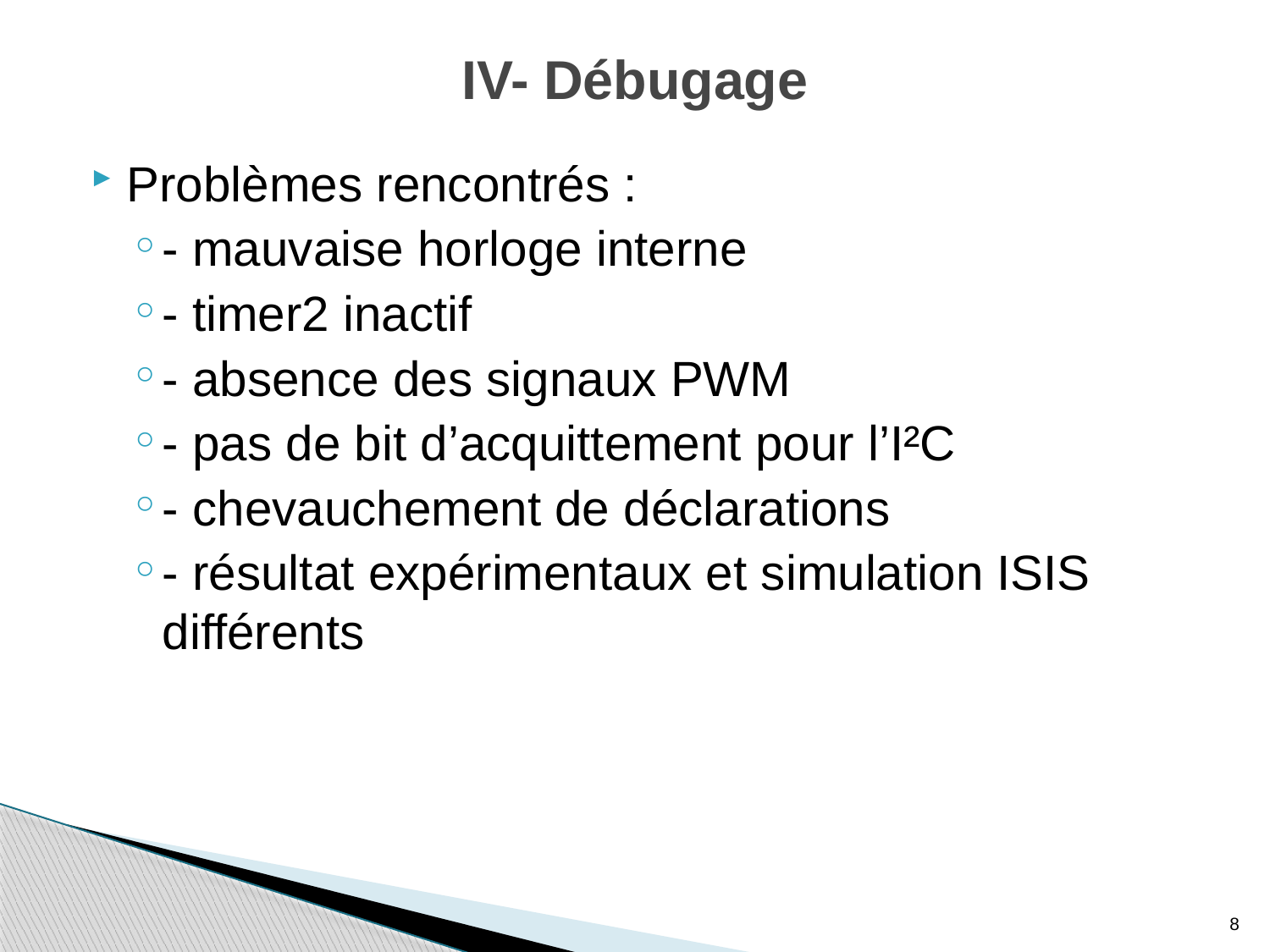

# IV- Débugage
Problèmes rencontrés :
- mauvaise horloge interne
- timer2 inactif
- absence des signaux PWM
- pas de bit d’acquittement pour l’I²C
- chevauchement de déclarations
- résultat expérimentaux et simulation ISIS différents
8